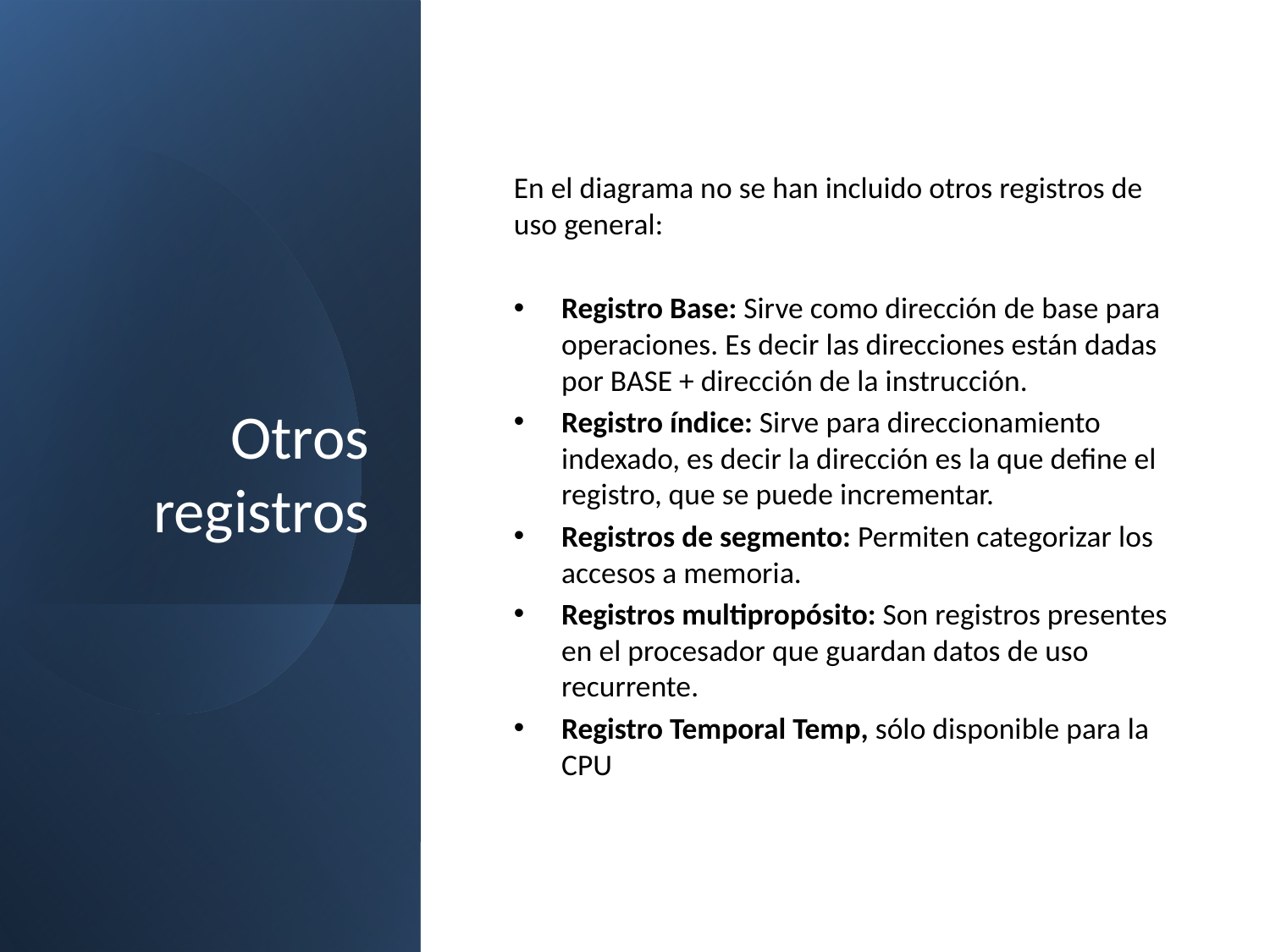

# Otros registros
En el diagrama no se han incluido otros registros de uso general:

Registro Base: Sirve como dirección de base para operaciones. Es decir las direcciones están dadas por BASE + dirección de la instrucción.
Registro índice: Sirve para direccionamiento indexado, es decir la dirección es la que define el registro, que se puede incrementar.
Registros de segmento: Permiten categorizar los accesos a memoria.
Registros multipropósito: Son registros presentes en el procesador que guardan datos de uso recurrente.
Registro Temporal Temp, sólo disponible para la CPU